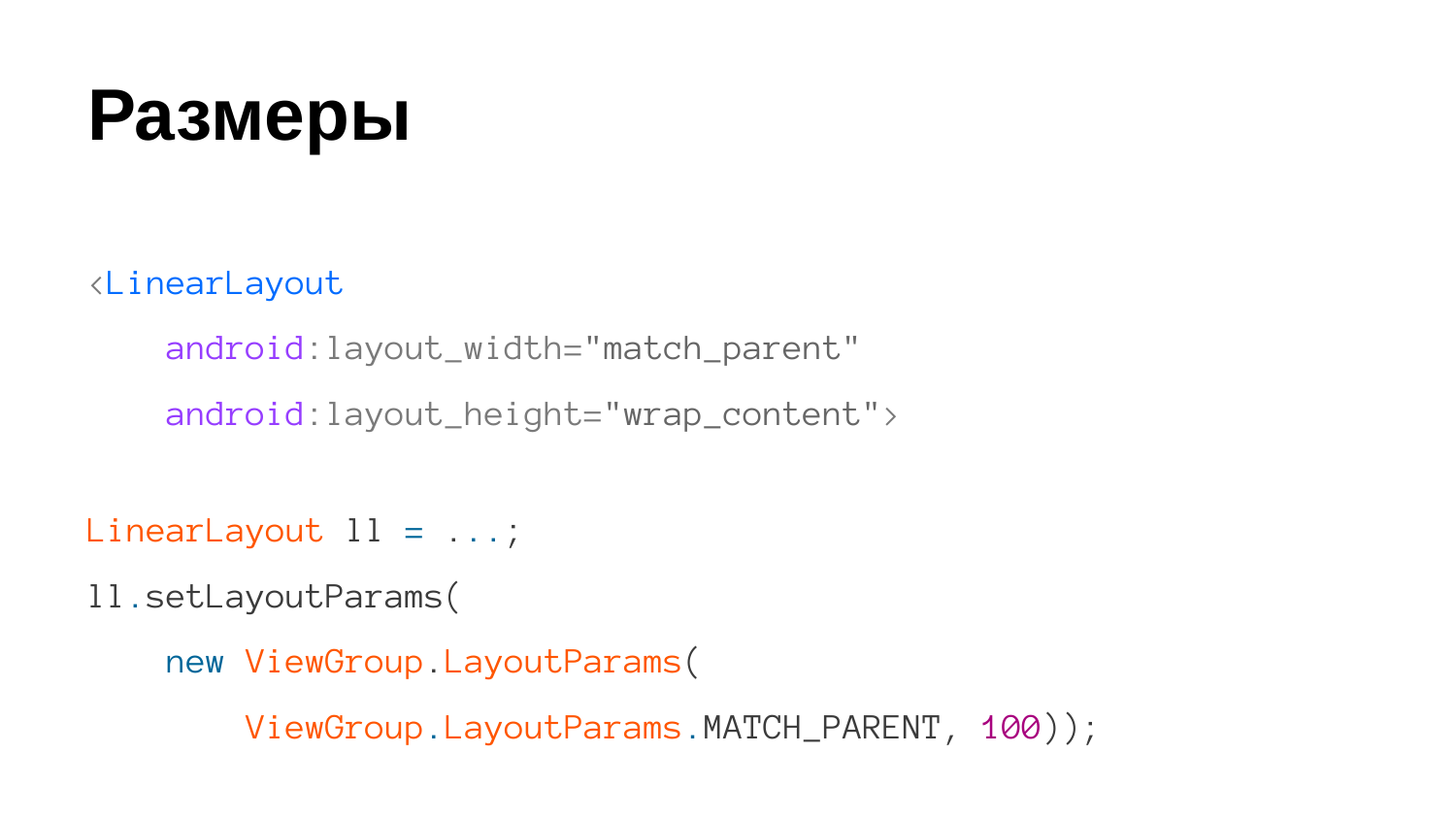

# Размеры
<LinearLayout
    android:layout_width="match_parent"
    android:layout_height="wrap_content">

LinearLayout ll = ...;
ll.setLayoutParams(
    new ViewGroup.LayoutParams(
        ViewGroup.LayoutParams.MATCH_PARENT, 100));